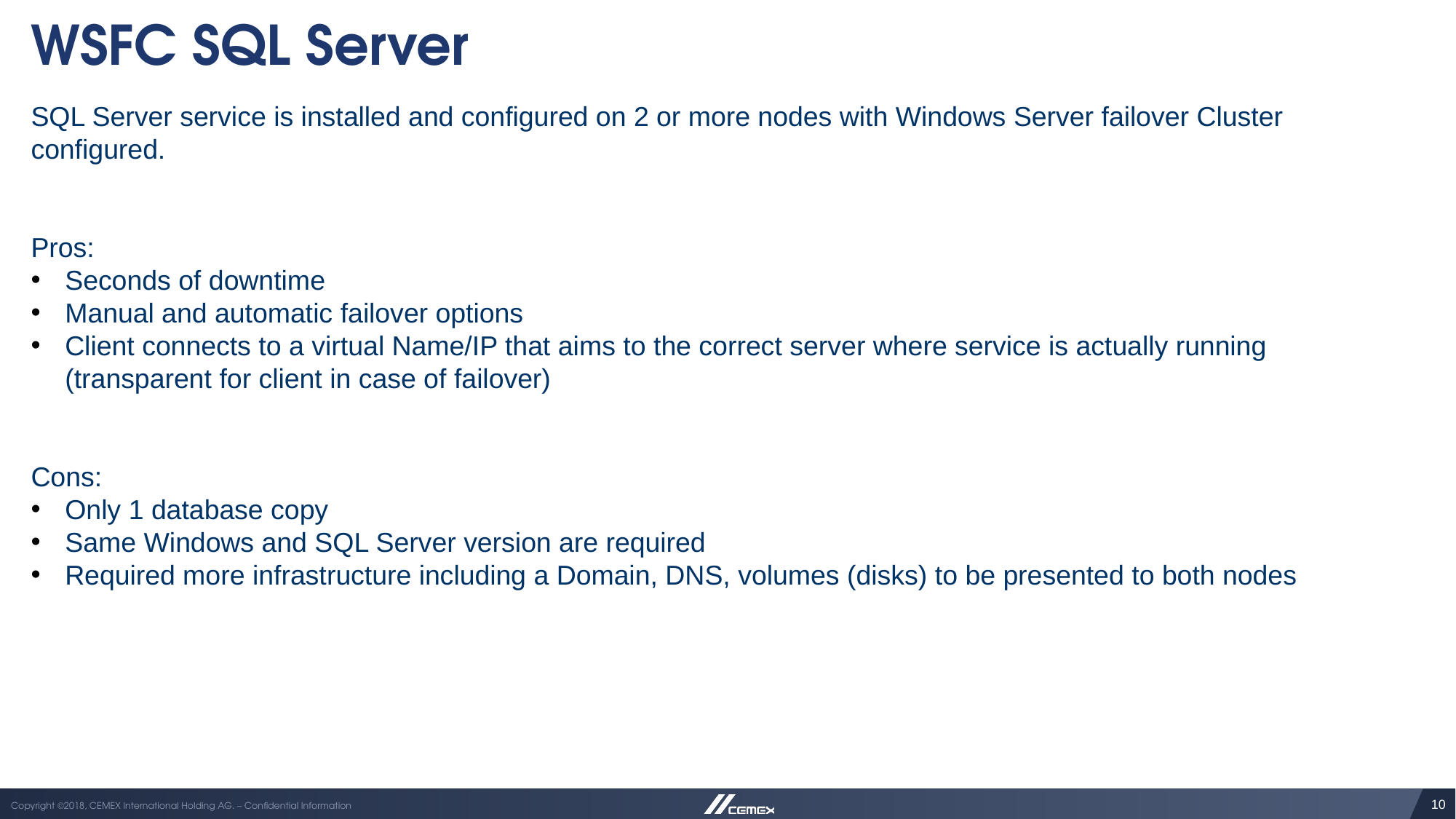

WSFC SQL Server
SQL Server service is installed and configured on 2 or more nodes with Windows Server failover Cluster configured.

Pros:
Seconds of downtime
Manual and automatic failover options
Client connects to a virtual Name/IP that aims to the correct server where service is actually running (transparent for client in case of failover)

Cons:
Only 1 database copy
Same Windows and SQL Server version are required
Required more infrastructure including a Domain, DNS, volumes (disks) to be presented to both nodes